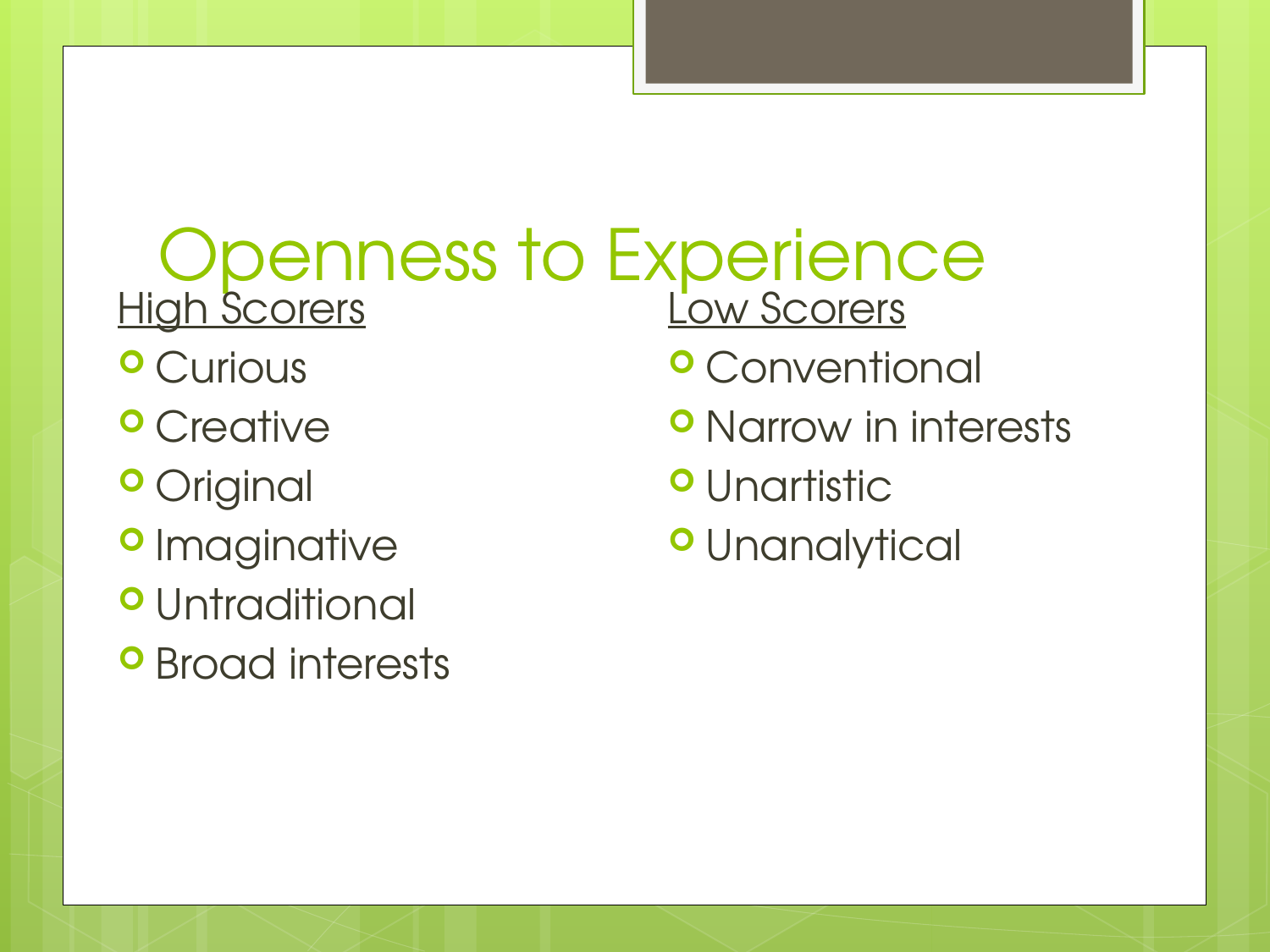

# Openness to Experience
High Scorers
Curious
Creative
Original
Imaginative
Untraditional
Broad interests
Low Scorers
Conventional
Narrow in interests
Unartistic
Unanalytical